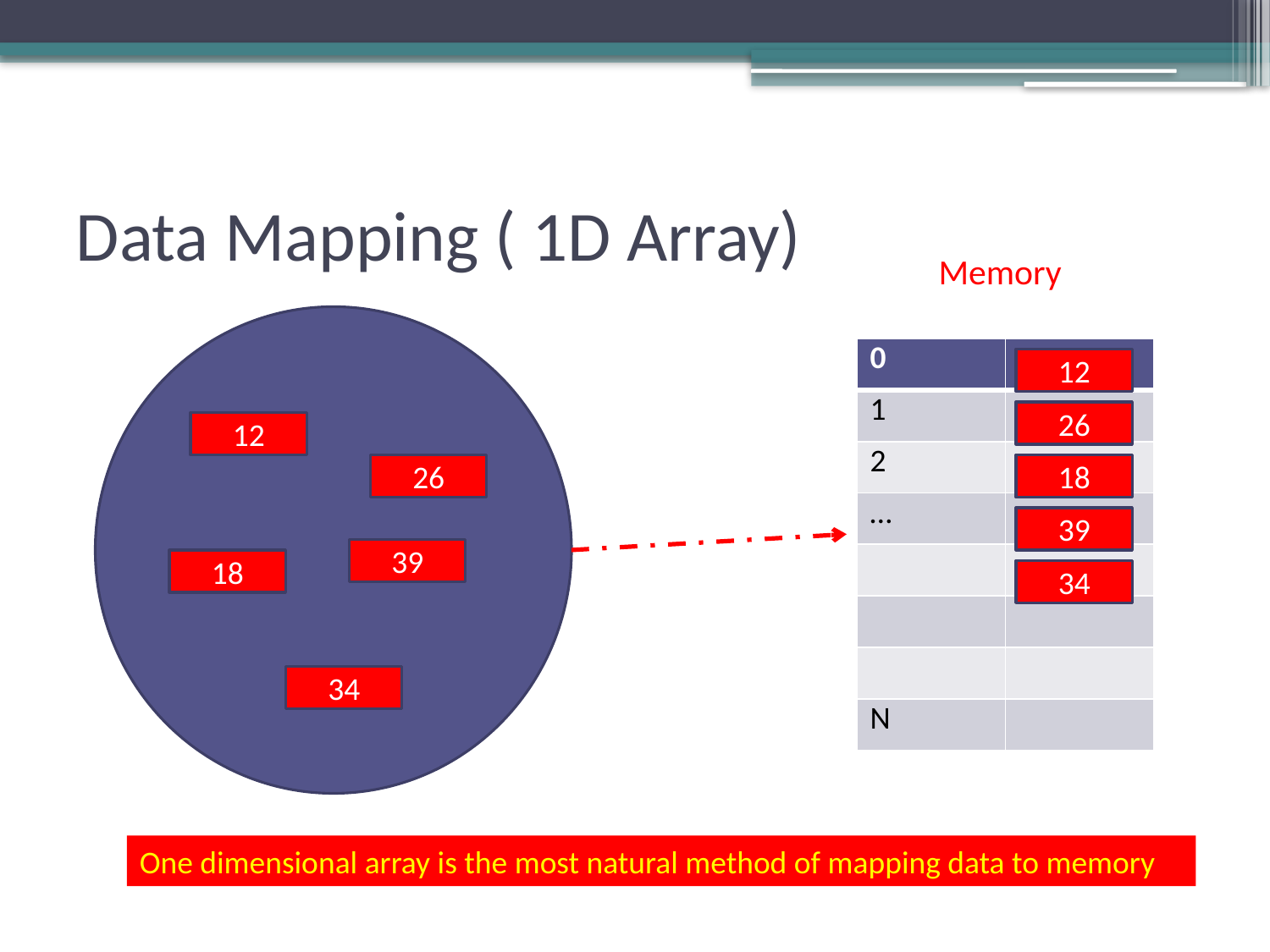

# Data Mapping ( 1D Array)
Memory

| 0 |  |
| --- | --- |
| 1 |  |
| 2 |  |
| … |  |
|  |  |
|  |  |
|  |  |
| N |  |
12
26
12
26
18
39
39
18
34
34
One dimensional array is the most natural method of mapping data to memory